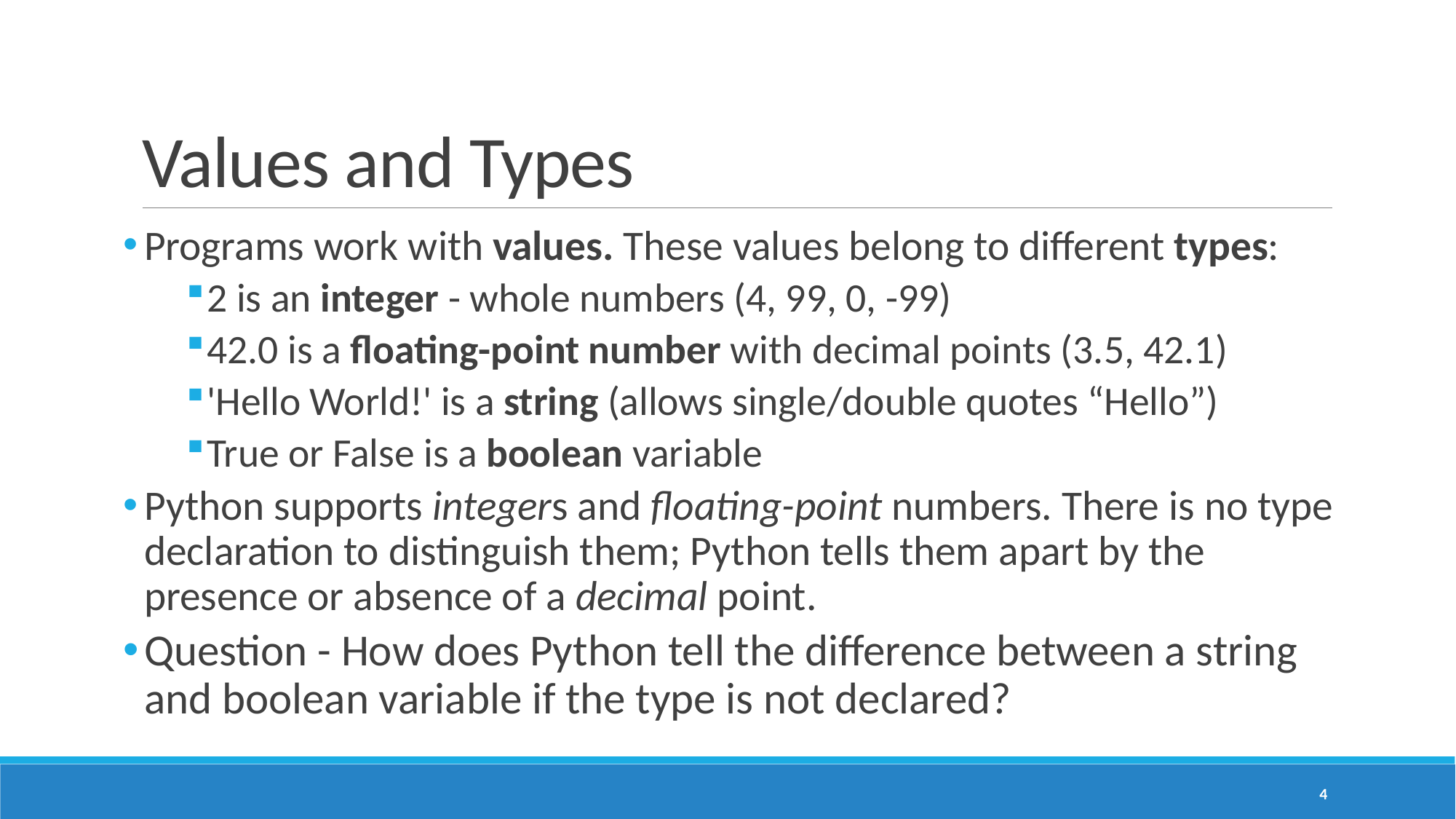

# Values and Types
Programs work with values. These values belong to different types:
2 is an integer - whole numbers (4, 99, 0, -99)
42.0 is a floating-point number with decimal points (3.5, 42.1)
'Hello World!' is a string (allows single/double quotes “Hello”)
True or False is a boolean variable
Python supports integers and floating-point numbers. There is no type declaration to distinguish them; Python tells them apart by the presence or absence of a decimal point.
Question - How does Python tell the difference between a string and boolean variable if the type is not declared?

4